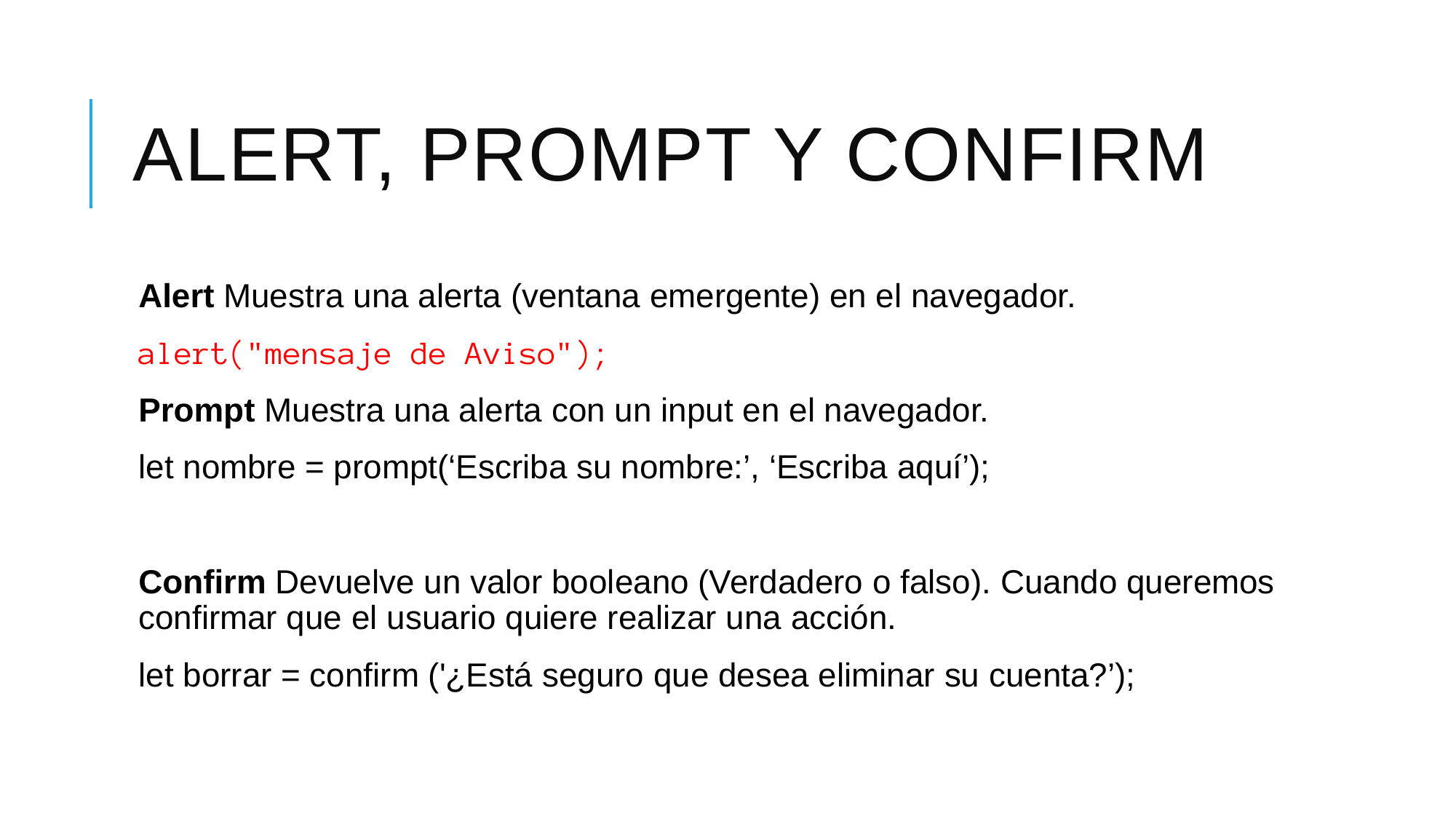

# Alert, prompt y confirm
Alert Muestra una alerta (ventana emergente) en el navegador.
alert("mensaje de Aviso");
Prompt Muestra una alerta con un input en el navegador.
let nombre = prompt(‘Escriba su nombre:’, ‘Escriba aquí’);

Confirm Devuelve un valor booleano (Verdadero o falso). Cuando queremos confirmar que el usuario quiere realizar una acción.
let borrar = confirm ('¿Está seguro que desea eliminar su cuenta?’);